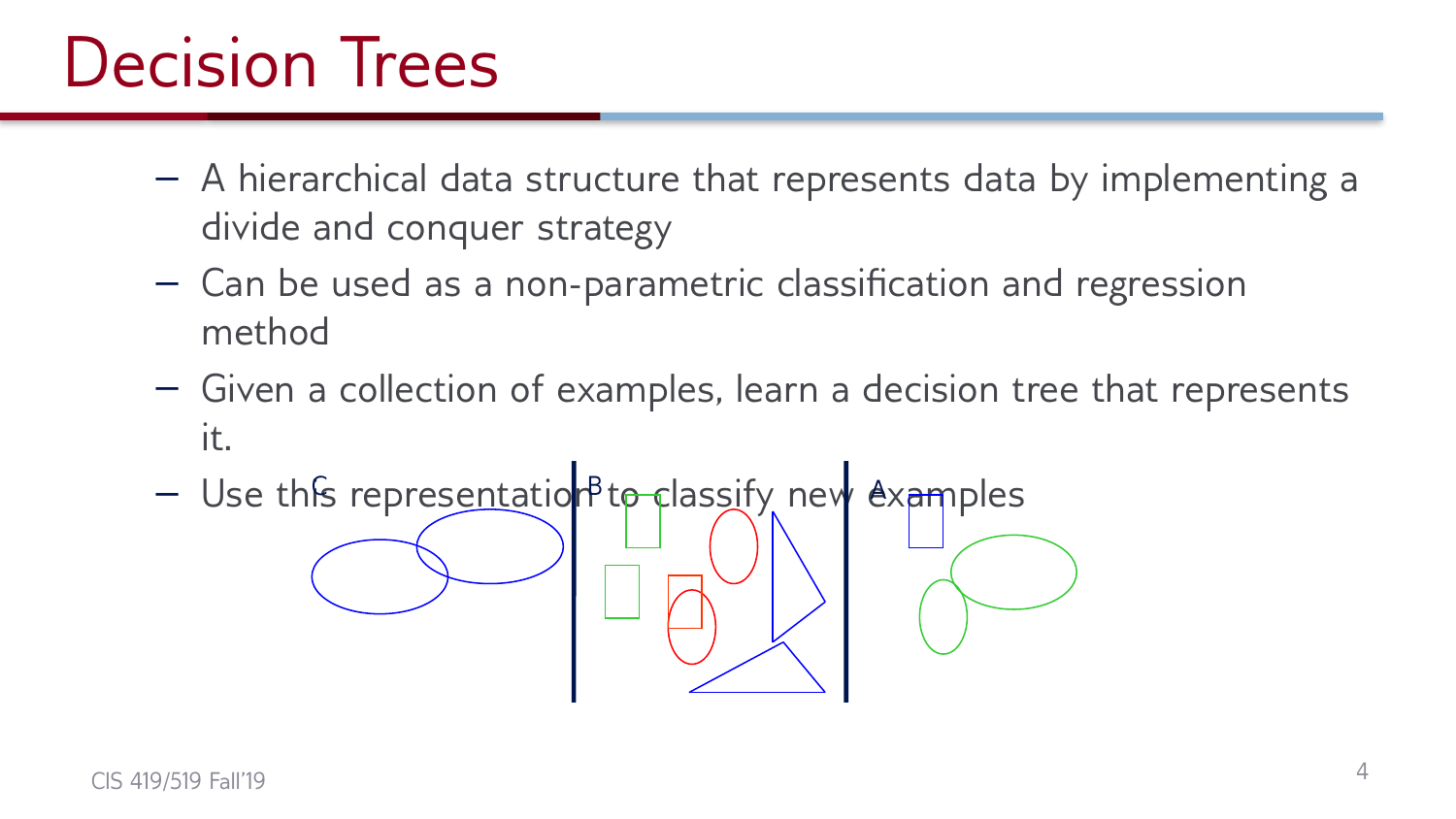

# Decision Trees
A hierarchical data structure that represents data by implementing a divide and conquer strategy
Can be used as a non-parametric classification and regression method
Given a collection of examples, learn a decision tree that represents it.
Use this representation to classify new examples
C
B

     A

4